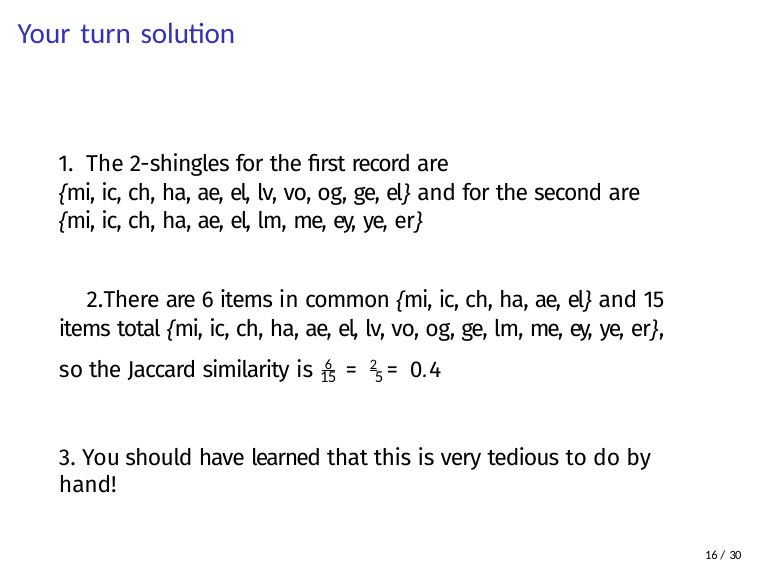

# Your turn solution
The 2-shingles for the first record are
{mi, ic, ch, ha, ae, el, lv, vo, og, ge, el} and for the second are
{mi, ic, ch, ha, ae, el, lm, me, ey, ye, er}

There are 6 items in common {mi, ic, ch, ha, ae, el} and 15 items total {mi, ic, ch, ha, ae, el, lv, vo, og, ge, lm, me, ey, ye, er},
so the Jaccard similarity is  6  = 2 = 0.4
15	5
3. You should have learned that this is very tedious to do by hand!
16 / 30